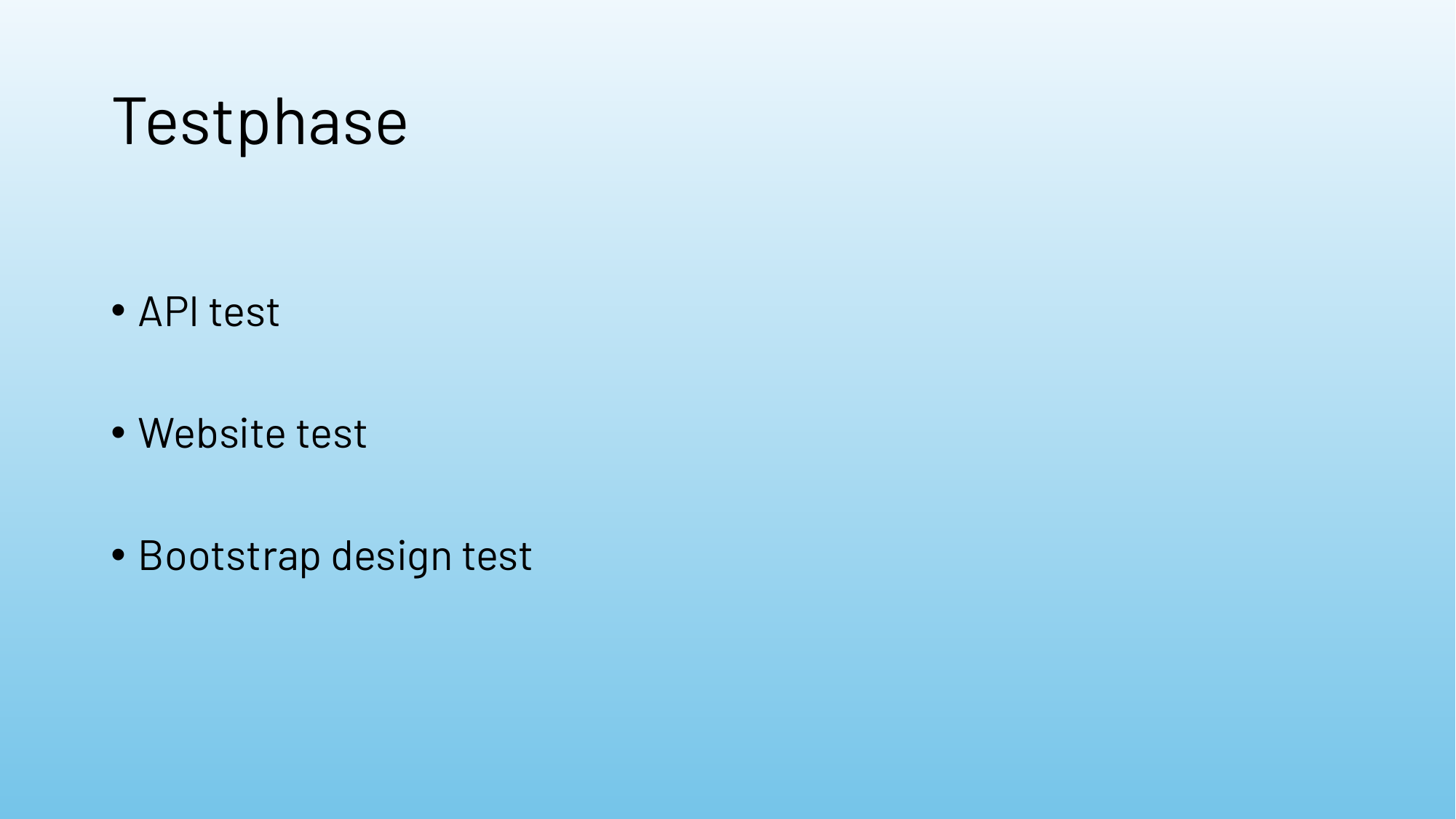

# Testphase

API test

Website test

Bootstrap design test